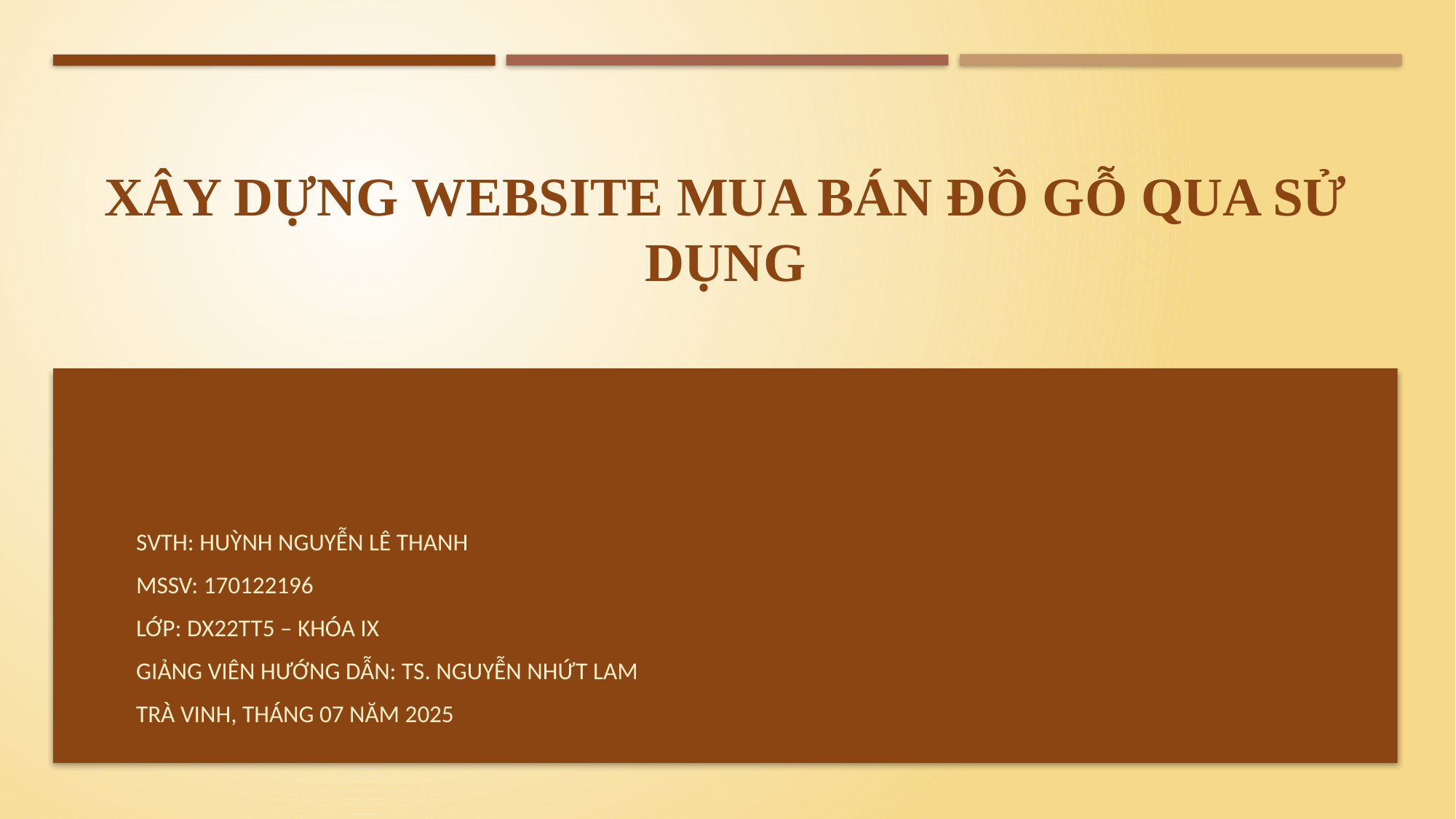

# XÂY DỰNG WEBSITE MUA BÁN ĐỒ GỖ QUA SỬ DỤNG
SVTH: Huỳnh Nguyễn Lê Thanh
MSSV: 170122196
Lớp: DX22TT5 – Khóa IX
Giảng viên hướng dẫn: TS. Nguyễn Nhứt Lam
Trà Vinh, tháng 07 năm 2025